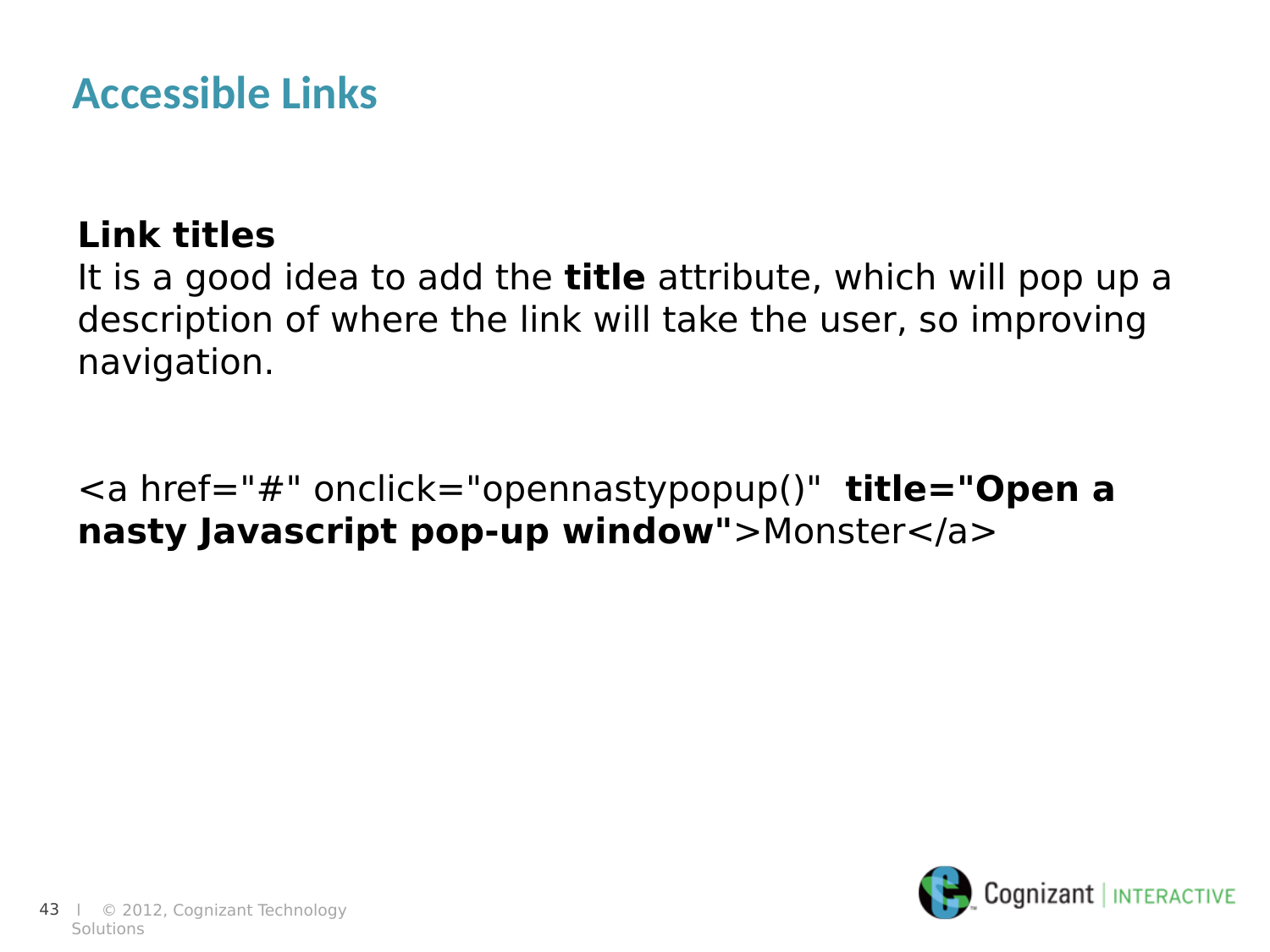

# Accessible Links

Link titles
It is a good idea to add the title attribute, which will pop up a description of where the link will take the user, so improving navigation.

<a href="#" onclick="opennastypopup()"  title="Open a nasty Javascript pop-up window">Monster</a>